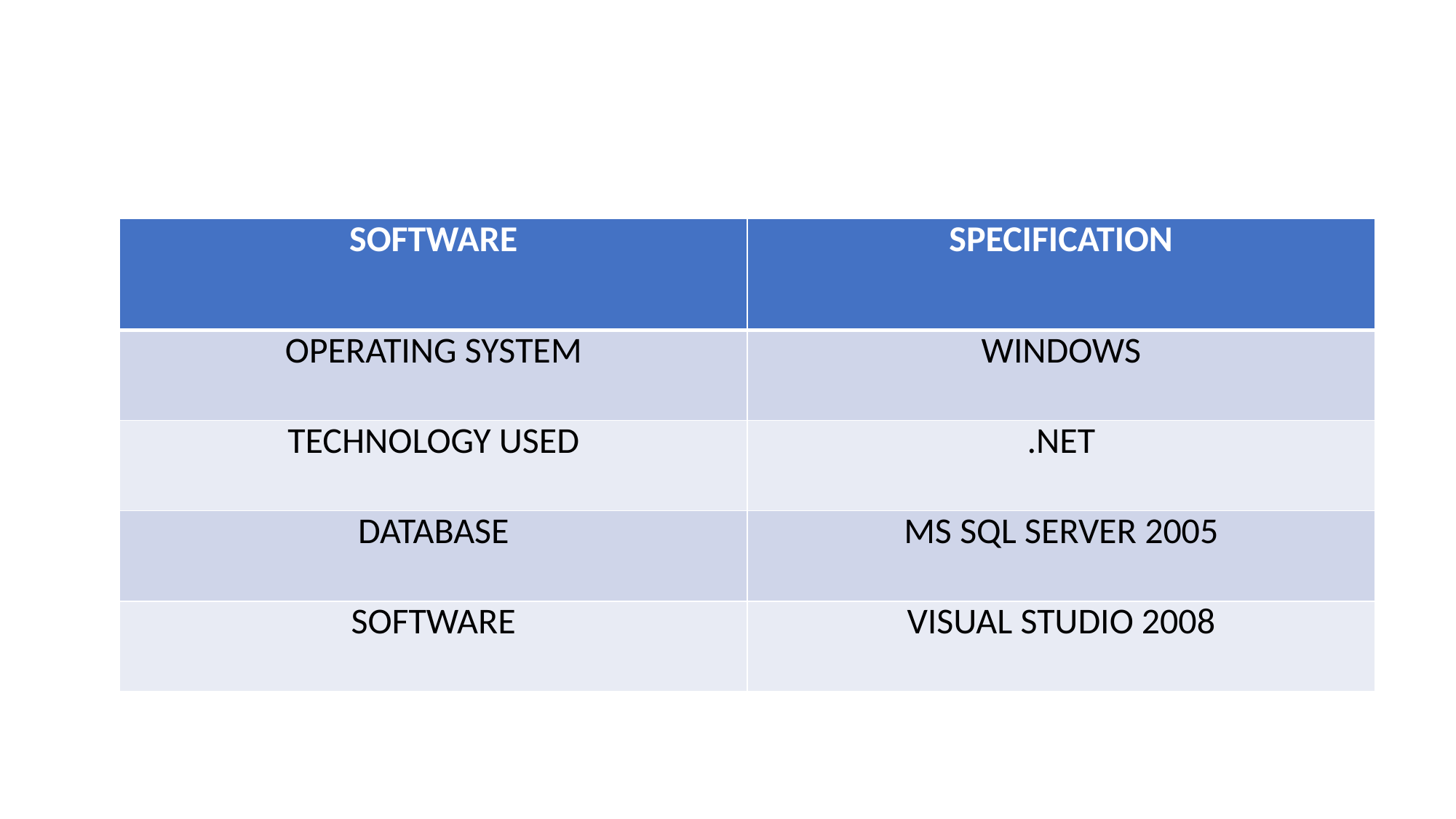

| SOFTWARE | SPECIFICATION |
| --- | --- |
| OPERATING SYSTEM | WINDOWS |
| TECHNOLOGY USED | .NET |
| DATABASE | MS SQL SERVER 2005 |
| SOFTWARE | VISUAL STUDIO 2008 |